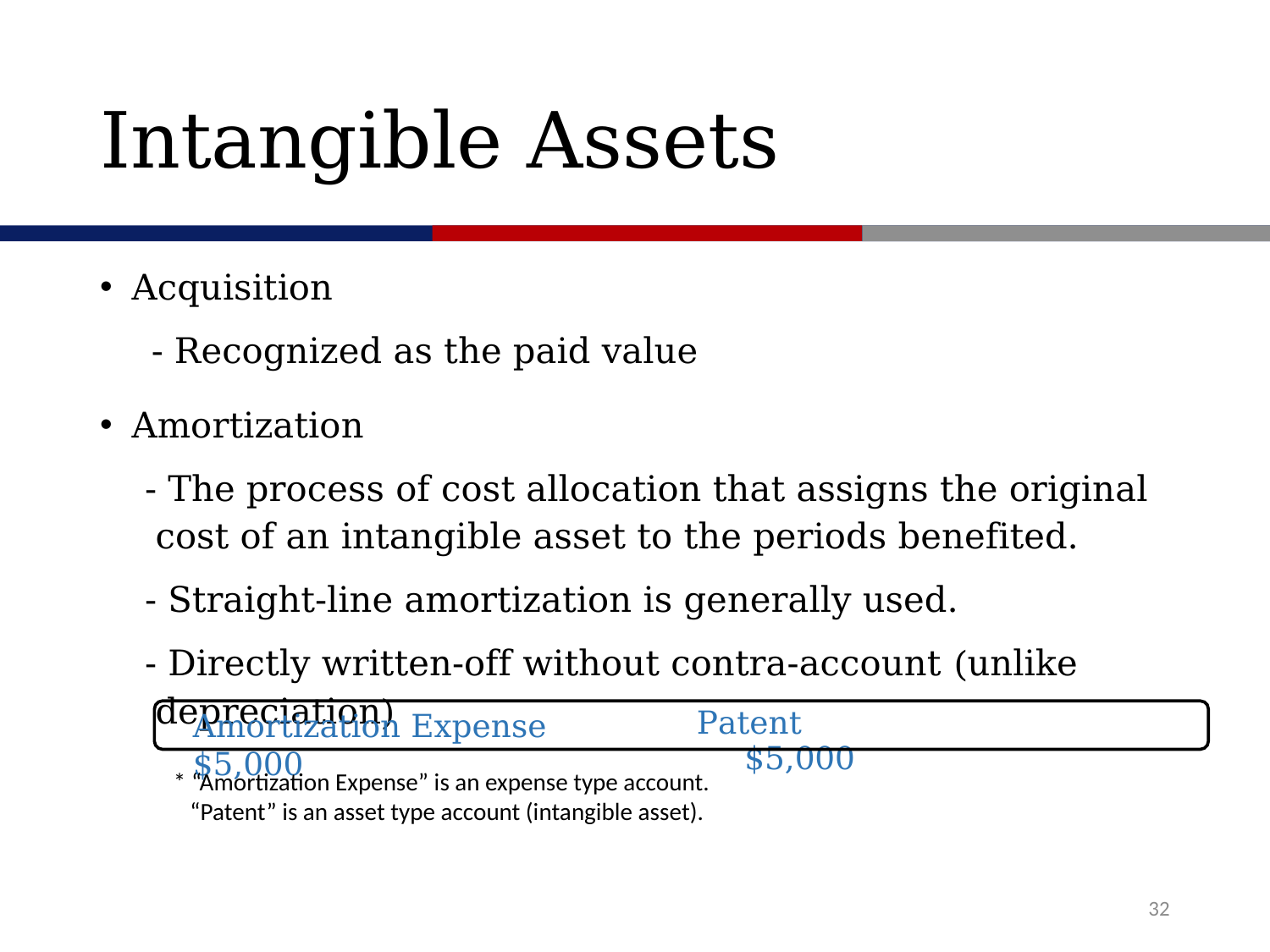

# Intangible Assets
Acquisition
 - Recognized as the paid value
Amortization
    - The process of cost allocation that assigns the original cost of an intangible asset to the periods benefited.
    - Straight-line amortization is generally used.
    - Directly written-off without contra-account (unlike depreciation)
Amortization Expense        $5,000
Patent                                     $5,000

* “Amortization Expense” is an expense type account.
   “Patent” is an asset type account (intangible asset).

32